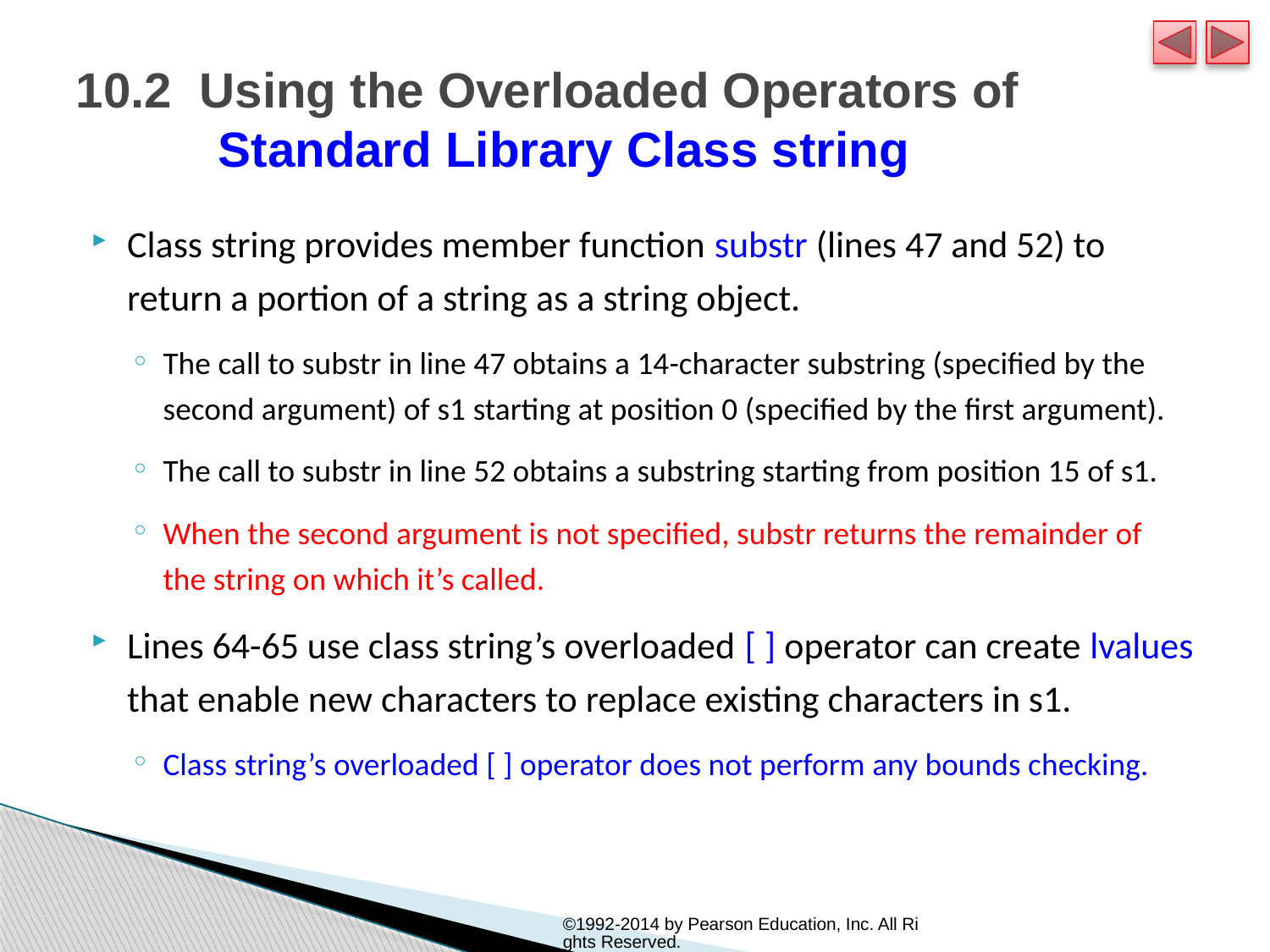

# 10.2  Using the Overloaded Operators of Standard Library Class string
Class string provides member function substr (lines 47 and 52) to return a portion of a string as a string object.
The call to substr in line 47 obtains a 14-character substring (specified by the second argument) of s1 starting at position 0 (specified by the first argument).
The call to substr in line 52 obtains a substring starting from position 15 of s1.
When the second argument is not specified, substr returns the remainder of the string on which it’s called.
Lines 64-65 use class string’s overloaded [ ] operator can create lvalues that enable new characters to replace existing characters in s1.
Class string’s overloaded [ ] operator does not perform any bounds checking.
©1992-2014 by Pearson Education, Inc. All Rights Reserved.